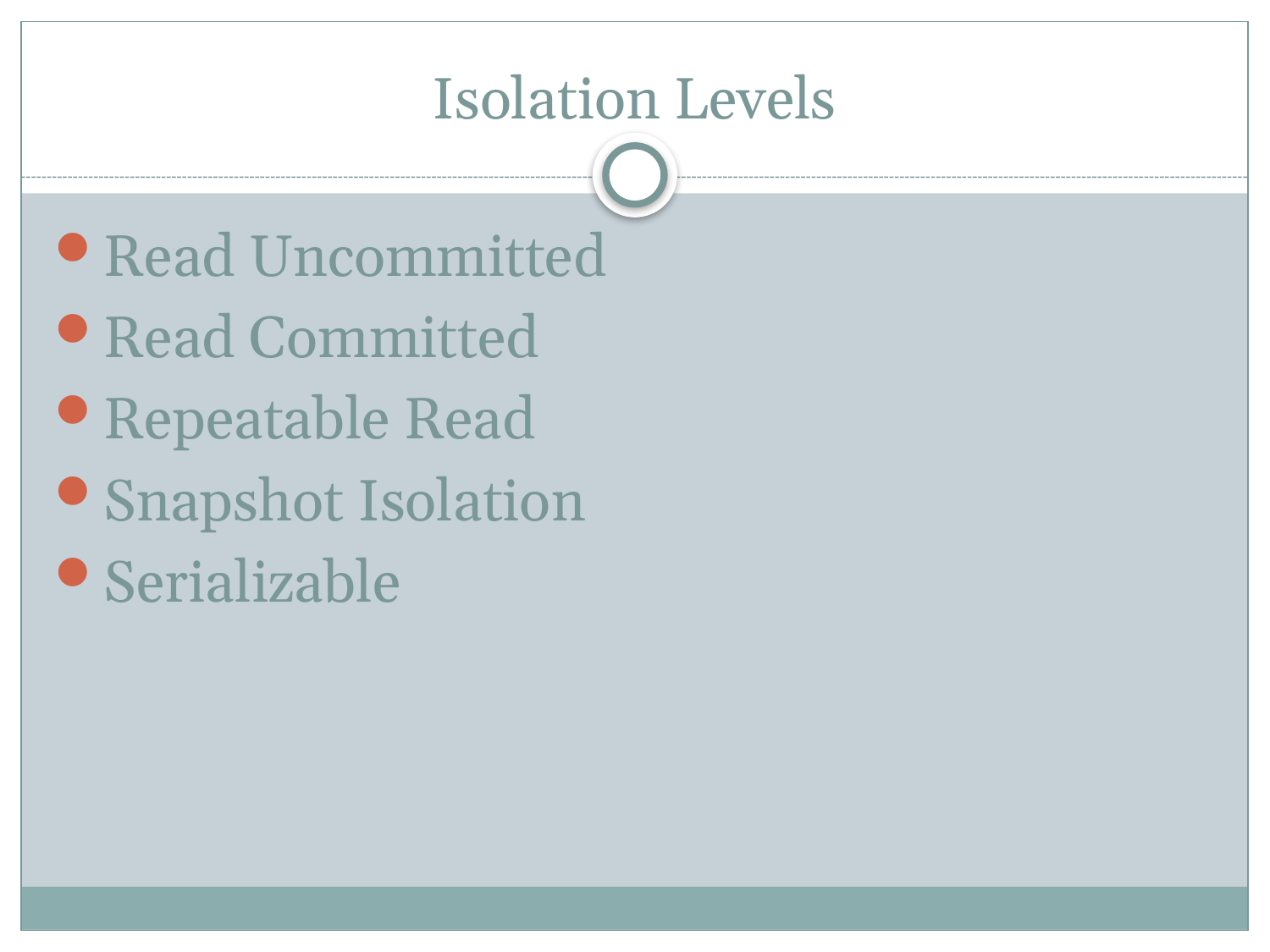

# Isolation Levels
Read Uncommitted
Read Committed
Repeatable Read
Snapshot Isolation
Serializable